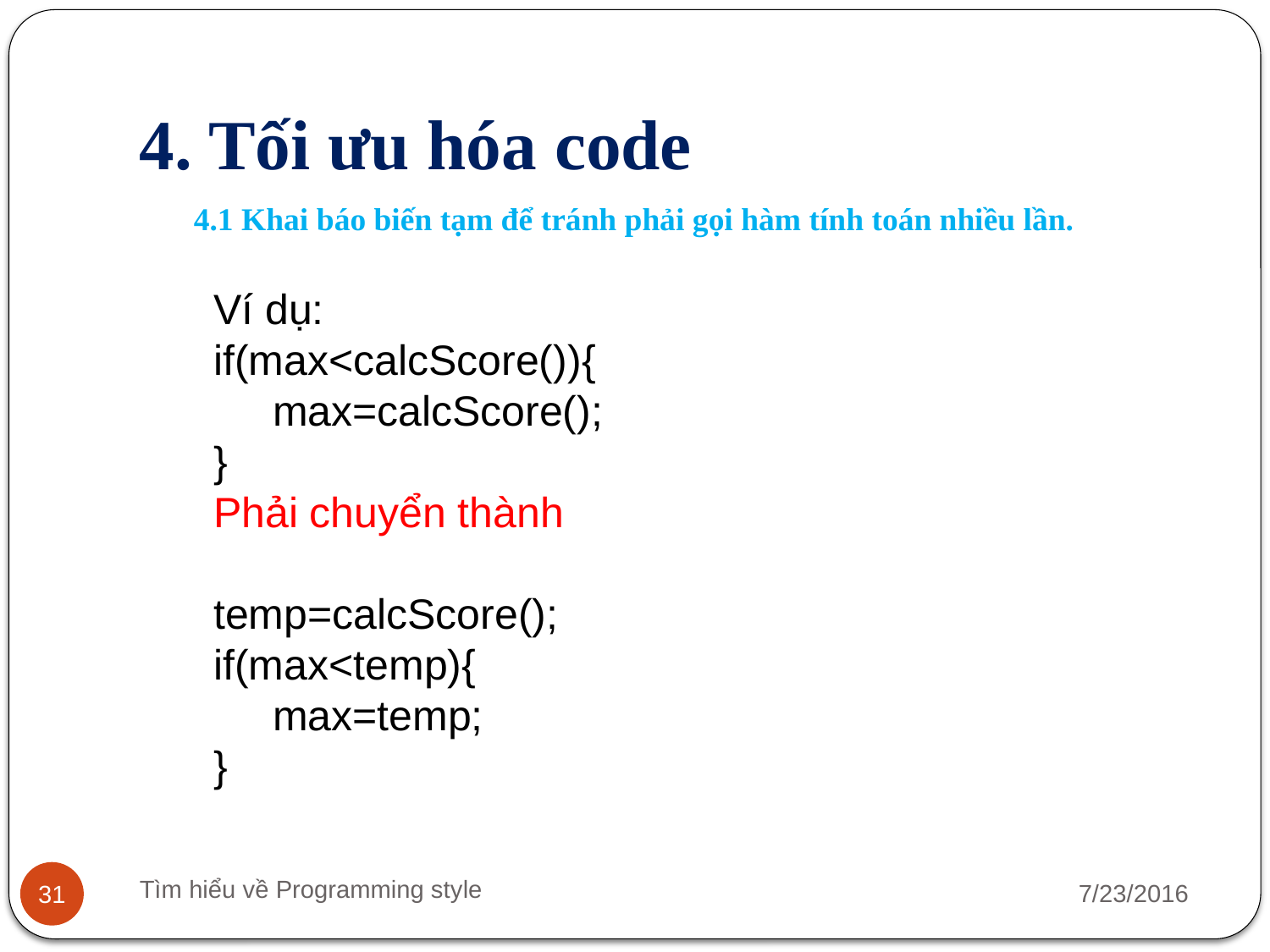

# 4. Tối ưu hóa code
4.1 Khai báo biến tạm để tránh phải gọi hàm tính toán nhiều lần.
Ví dụ:
if(max<calcScore()){
     max=calcScore();
}
Phải chuyển thành
temp=calcScore();
if(max<temp){
     max=temp;
}
Tìm hiểu về Programming style
7/23/2016
31